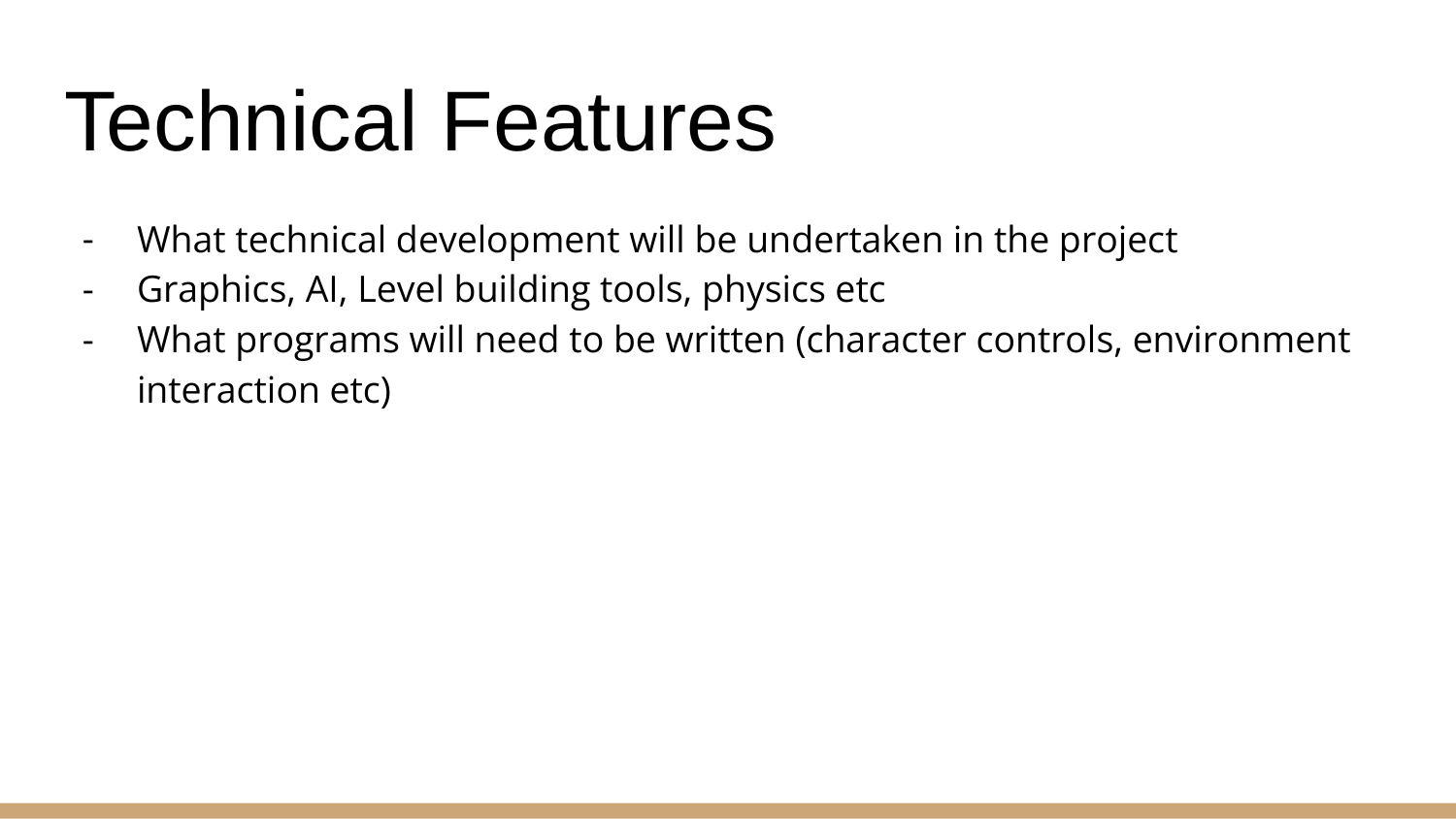

# Technical Features
What technical development will be undertaken in the project
Graphics, AI, Level building tools, physics etc
What programs will need to be written (character controls, environment interaction etc)